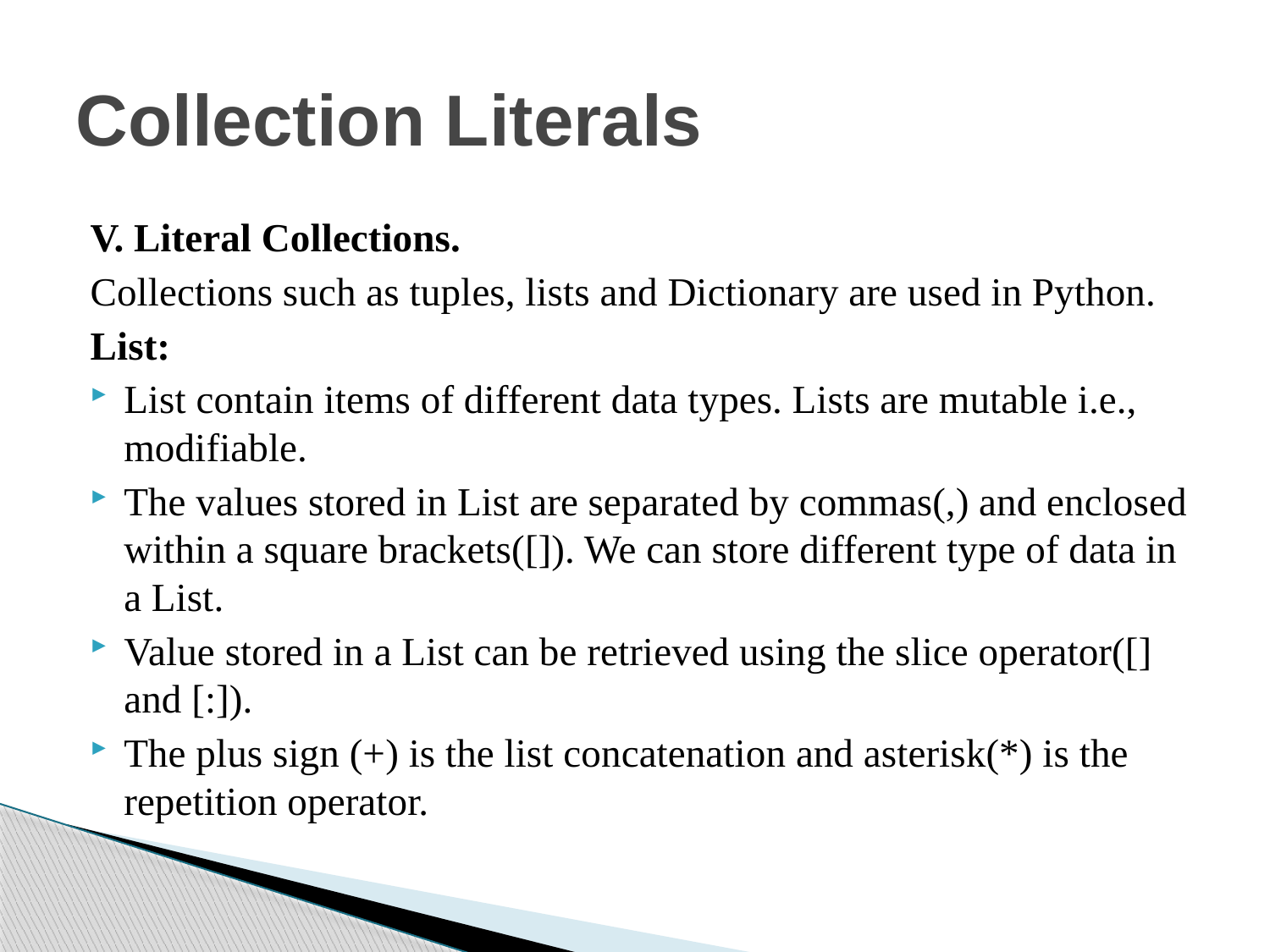

# Collection Literals
V. Literal Collections.
Collections such as tuples, lists and Dictionary are used in Python.
List:
List contain items of different data types. Lists are mutable i.e., modifiable.
The values stored in List are separated by commas(,) and enclosed within a square brackets([]). We can store different type of data in a List.
Value stored in a List can be retrieved using the slice operator([] and [:]).
The plus sign (+) is the list concatenation and asterisk(*) is the repetition operator.